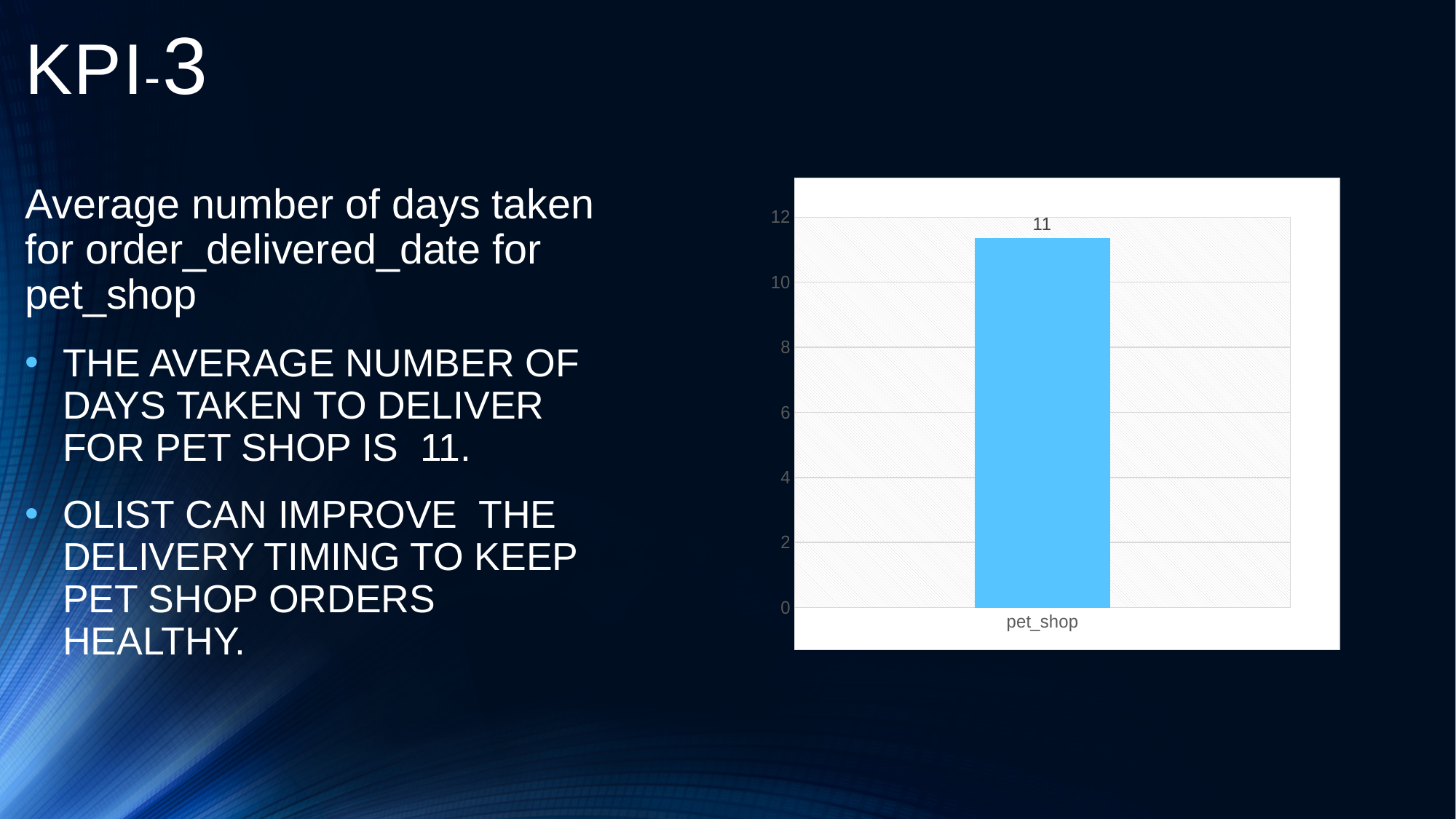

# KPI-3
Average number of days taken for order_delivered_date for pet_shop
THE AVERAGE NUMBER OF DAYS TAKEN TO DELIVER FOR PET SHOP IS  11.
OLIST CAN IMPROVE  THE DELIVERY TIMING TO KEEP PET SHOP ORDERS HEALTHY.

### Chart

| Category | Total |
|---|---|
| pet_shop | 11.353745541022592 |